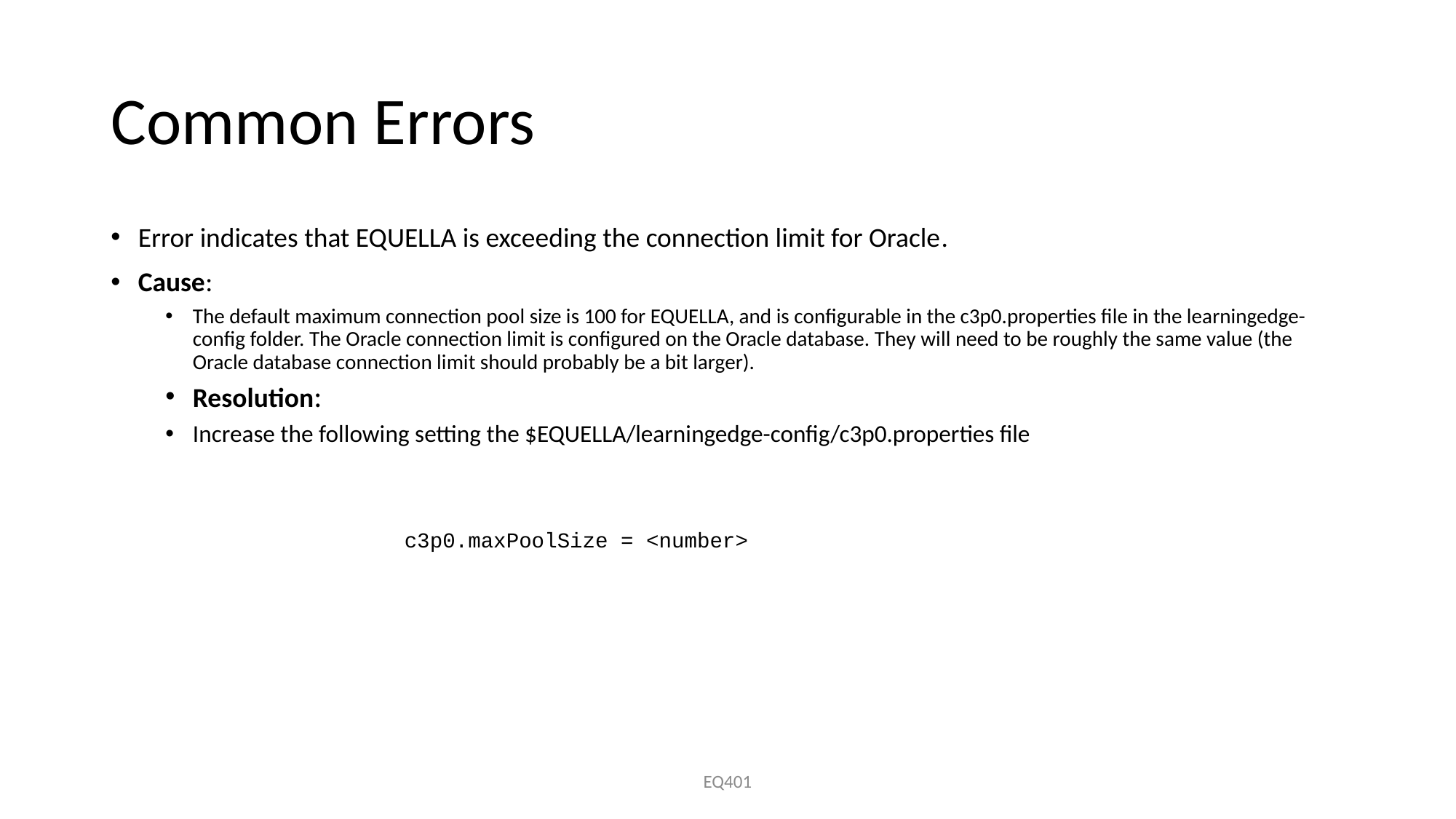

# Common Errors
Error indicates that EQUELLA is exceeding the connection limit for Oracle.
Cause:
The default maximum connection pool size is 100 for EQUELLA, and is configurable in the c3p0.properties file in the learningedge-config folder. The Oracle connection limit is configured on the Oracle database. They will need to be roughly the same value (the Oracle database connection limit should probably be a bit larger).
Resolution:
Increase the following setting the $EQUELLA/learningedge-config/c3p0.properties file

c3p0.maxPoolSize = <number>
EQ401